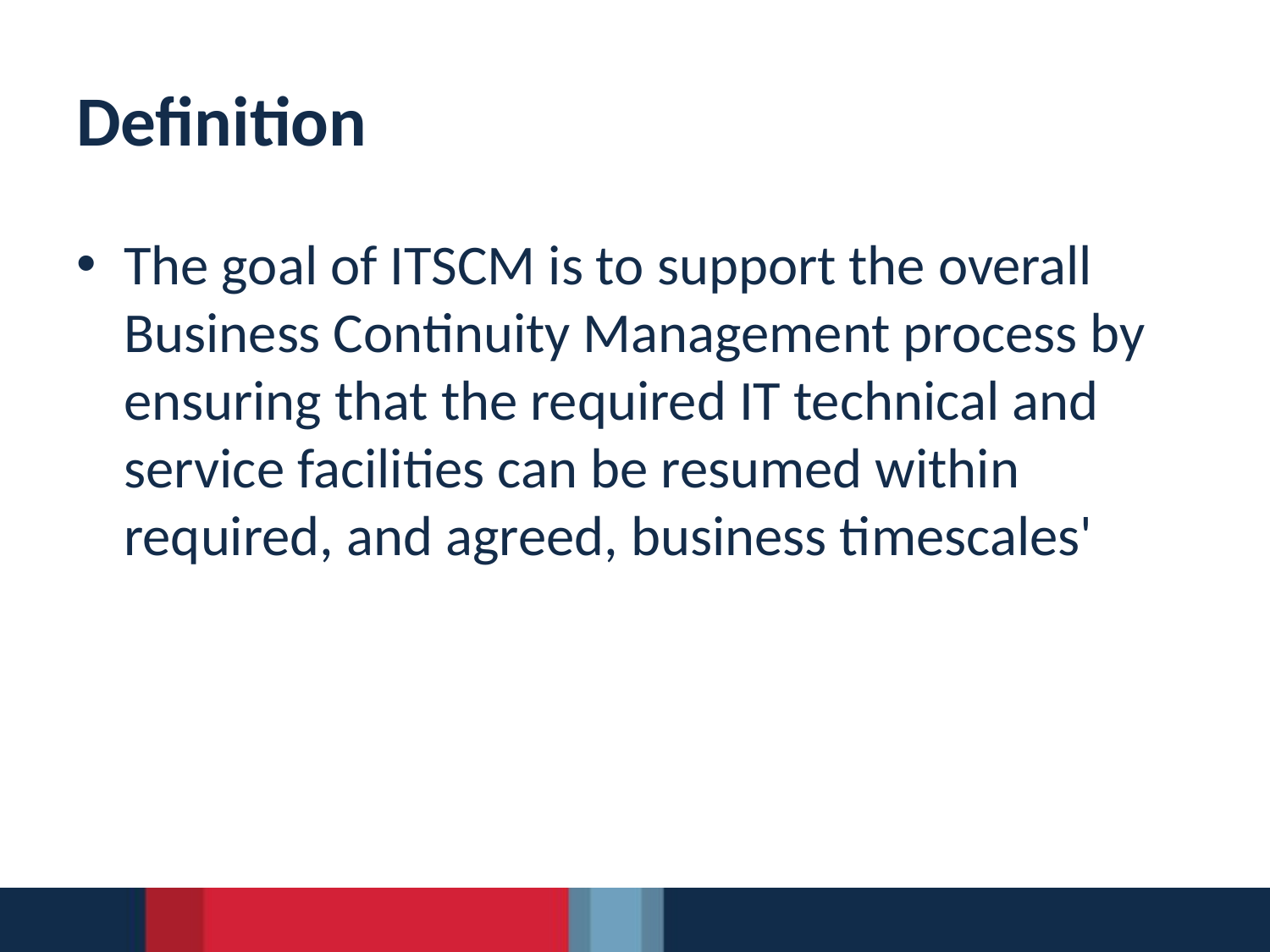

# Definition
The goal of ITSCM is to support the overall Business Continuity Management process by ensuring that the required IT technical and service facilities can be resumed within required, and agreed, business timescales'